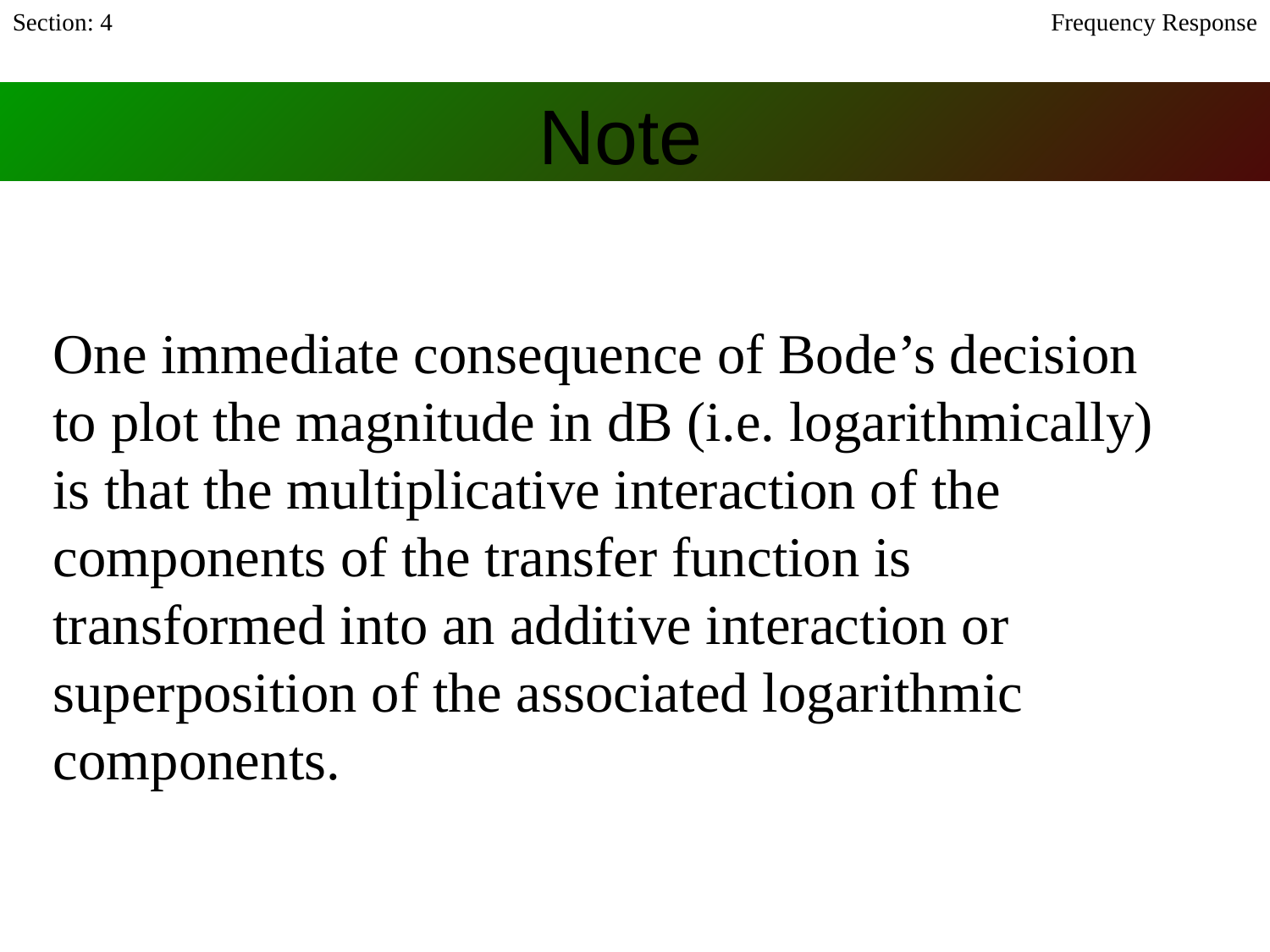

Section: 4
Frequency Response
# Note

One immediate consequence of Bode’s decision to plot the magnitude in dB (i.e. logarithmically) is that the multiplicative interaction of the components of the transfer function is transformed into an additive interaction or superposition of the associated logarithmic components.